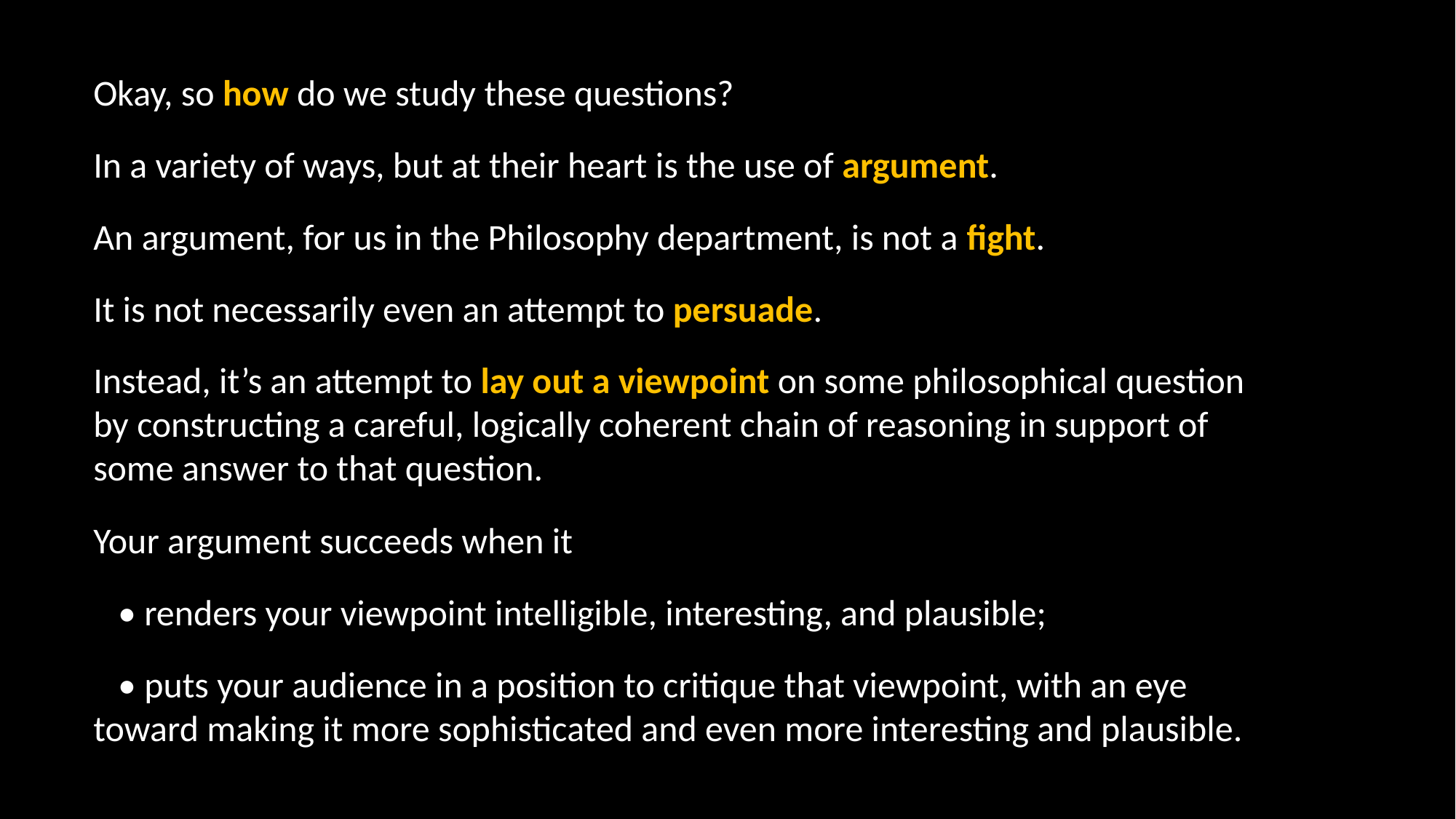

Okay, so how do we study these questions?
In a variety of ways, but at their heart is the use of argument.
An argument, for us in the Philosophy department, is not a fight.
It is not necessarily even an attempt to persuade.
Instead, it’s an attempt to lay out a viewpoint on some philosophical question by constructing a careful, logically coherent chain of reasoning in support of some answer to that question.
Your argument succeeds when it
   • renders your viewpoint intelligible, interesting, and plausible;
   • puts your audience in a position to critique that viewpoint, with an eye toward making it more sophisticated and even more interesting and plausible.